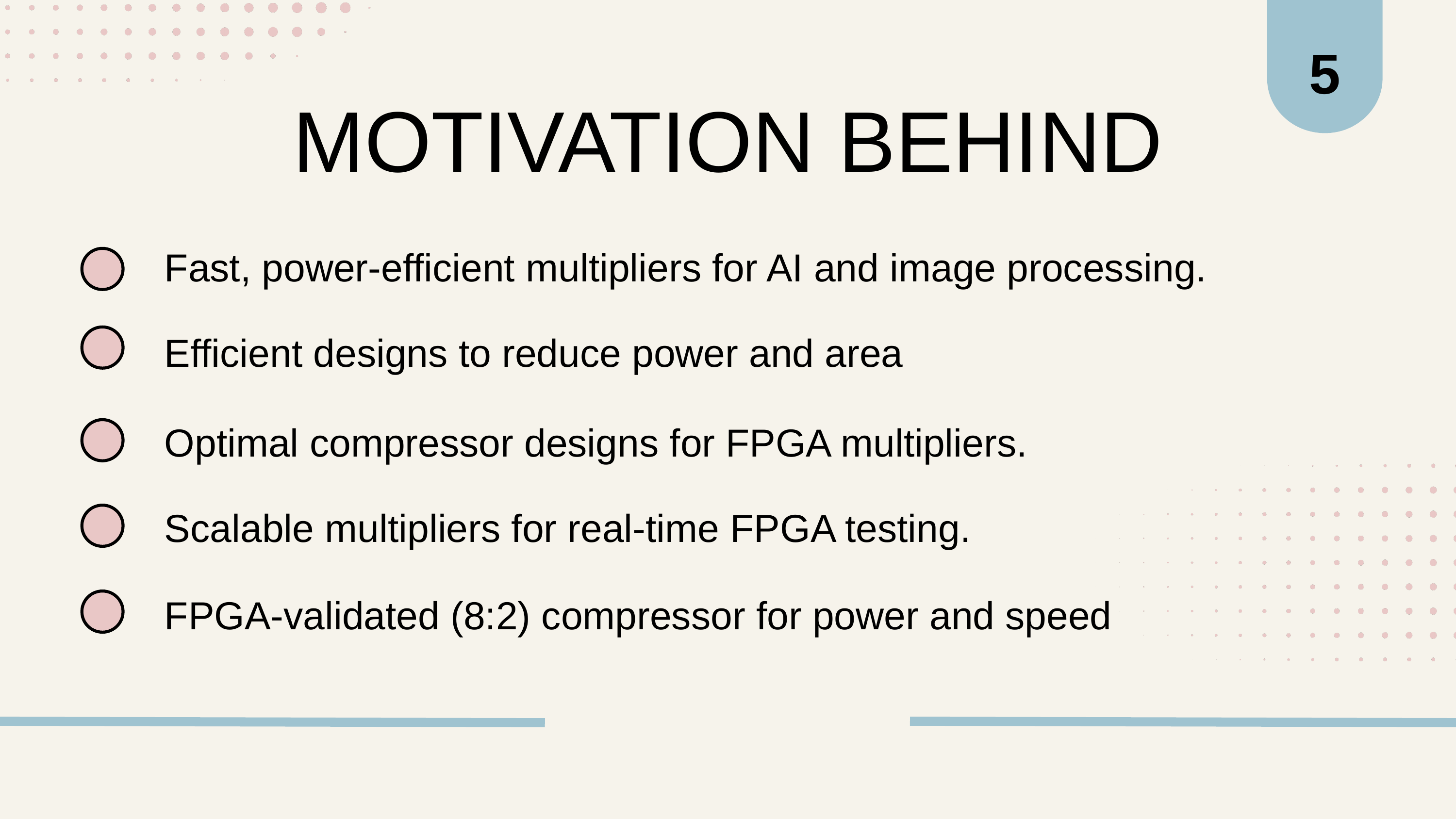

5

MOTIVATION BEHIND
Fast, power-efficient multipliers for AI and image processing.

Efficient designs to reduce power and area

Optimal compressor designs for FPGA multipliers.

Scalable multipliers for real-time FPGA testing.

FPGA-validated (8:2) compressor for power and speed